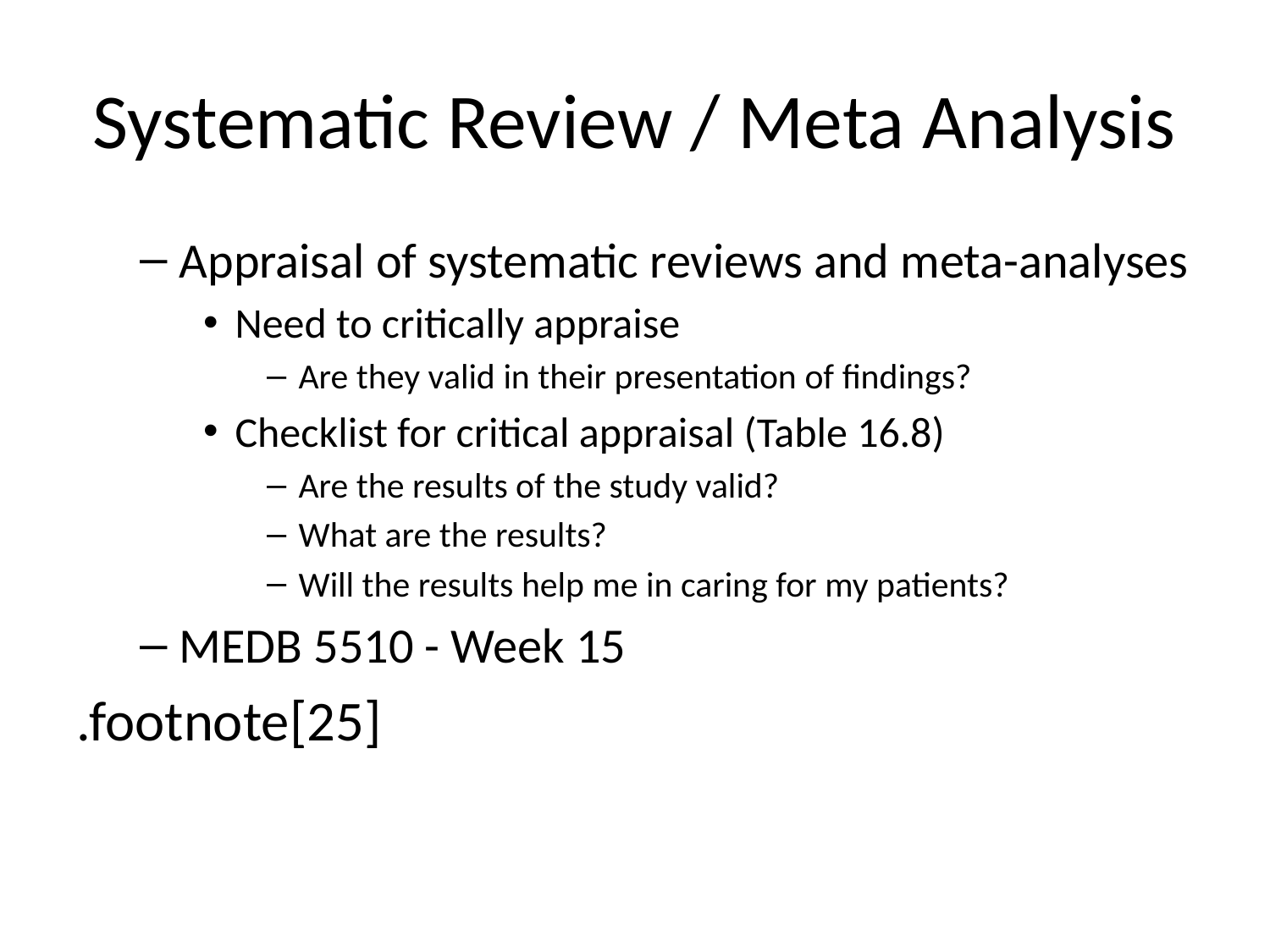

# Systematic Review / Meta Analysis
Appraisal of systematic reviews and meta-analyses
Need to critically appraise
Are they valid in their presentation of findings?
Checklist for critical appraisal (Table 16.8)
Are the results of the study valid?
What are the results?
Will the results help me in caring for my patients?
MEDB 5510 - Week 15
.footnote[25]